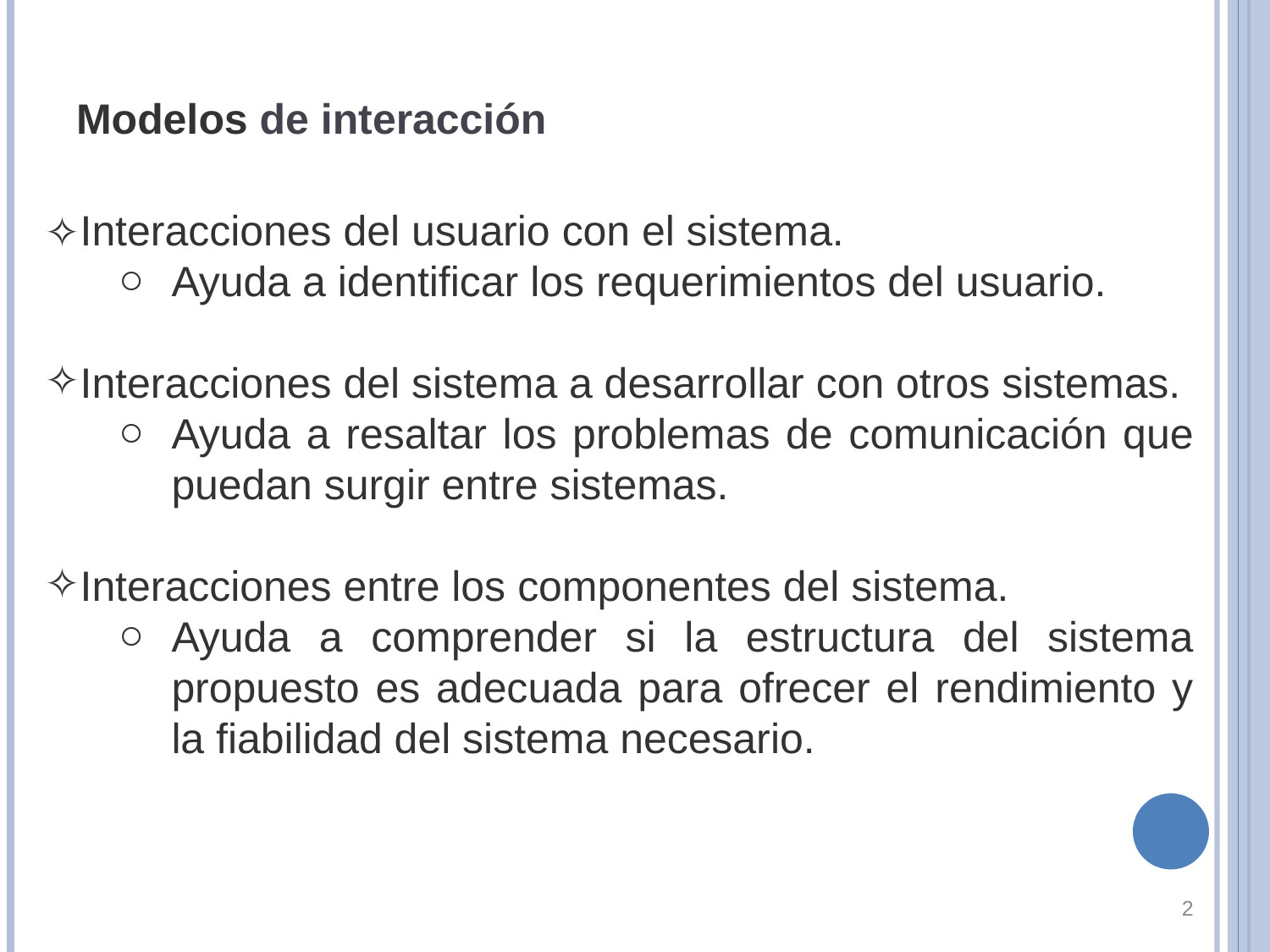

Modelos de interacción
Interacciones del usuario con el sistema.
Ayuda a identificar los requerimientos del usuario.

Interacciones del sistema a desarrollar con otros sistemas.
Ayuda a resaltar los problemas de comunicación que puedan surgir entre sistemas.

Interacciones entre los componentes del sistema.
Ayuda a comprender si la estructura del sistema propuesto es adecuada para ofrecer el rendimiento y la fiabilidad del sistema necesario.
2